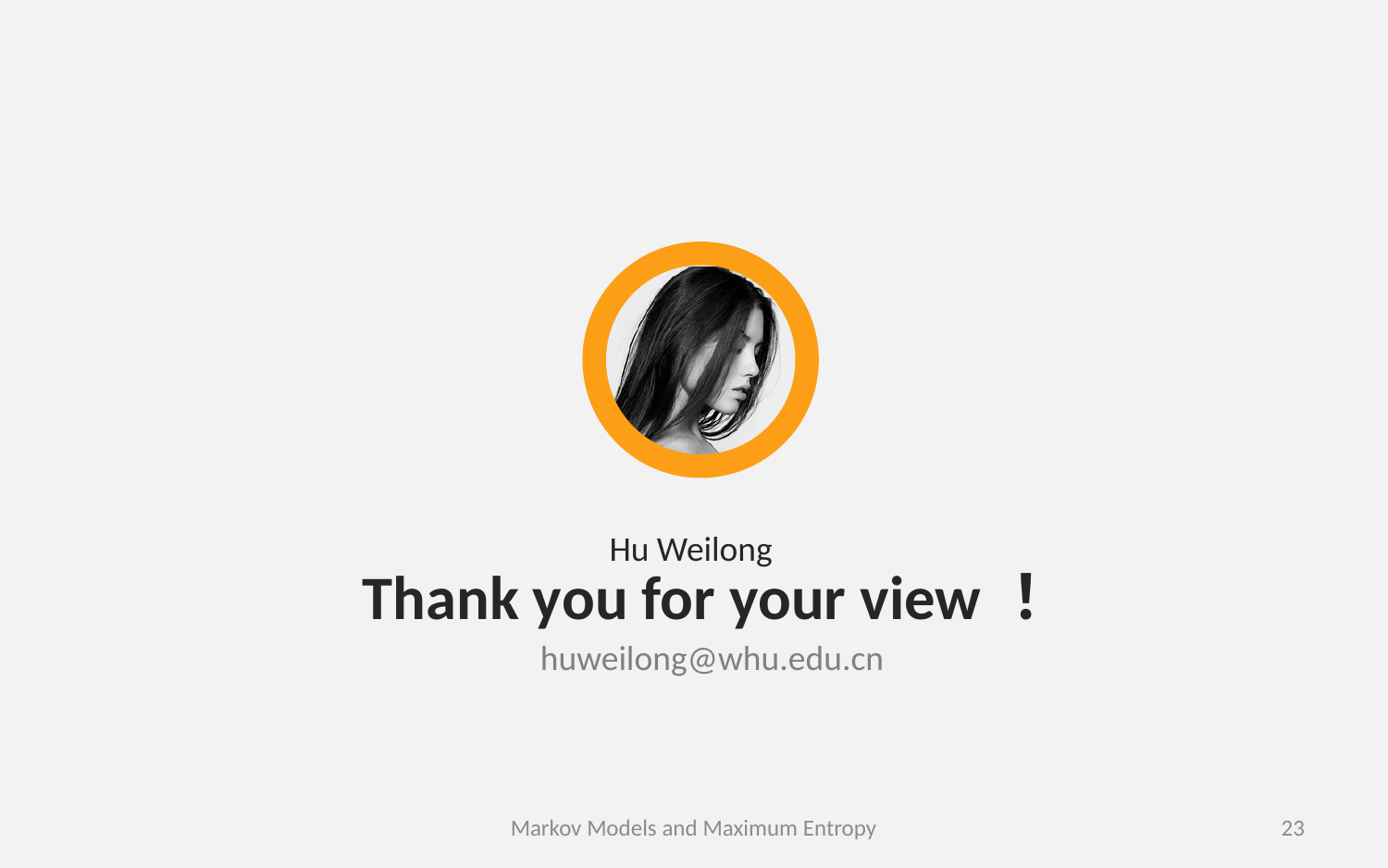

Hu Weilong
Thank you for your view ！
huweilong@whu.edu.cn
Markov Models and Maximum Entropy
23